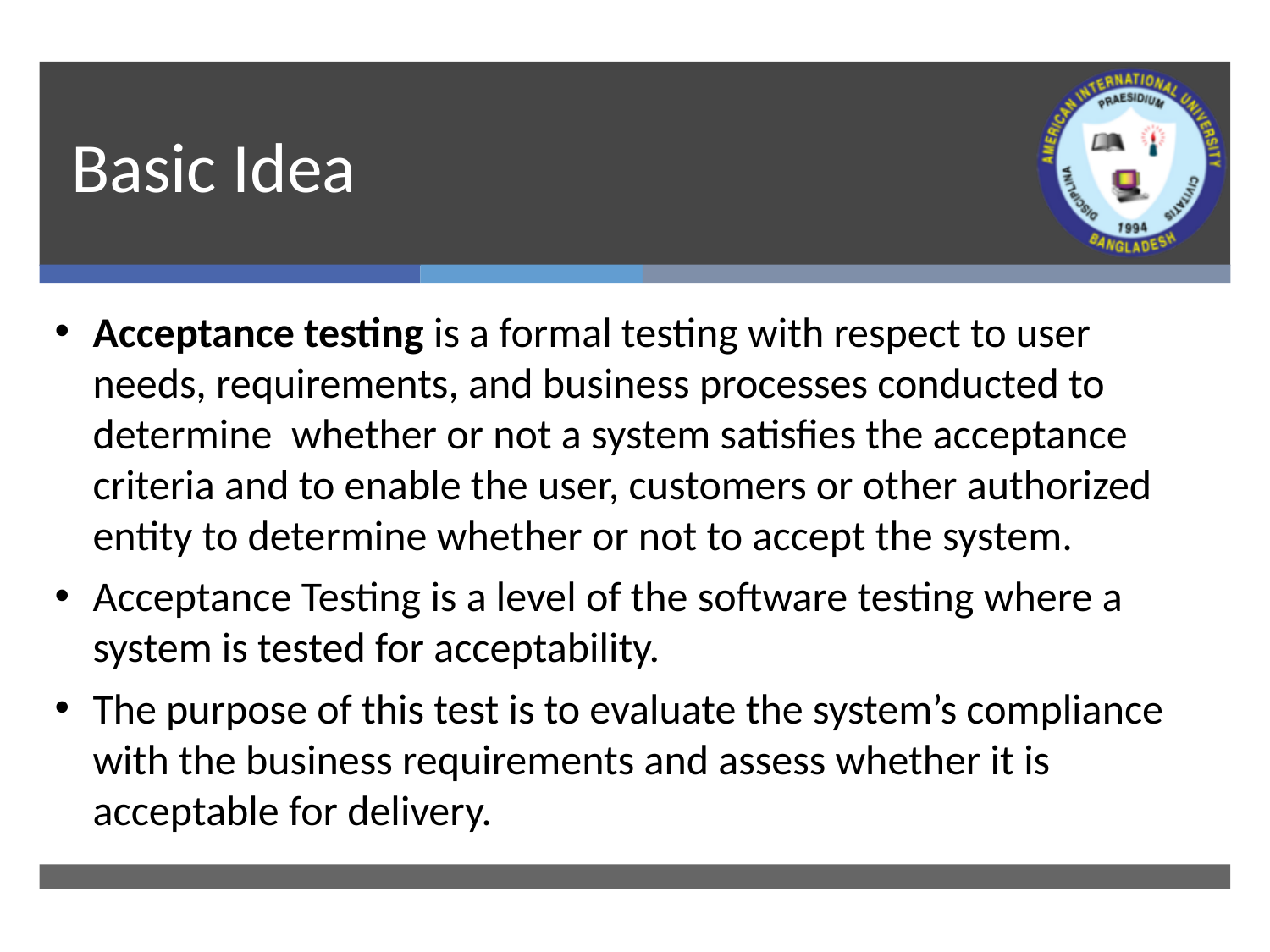

# Basic Idea
Acceptance testing is a formal testing with respect to user needs, requirements, and business processes conducted to determine  whether or not a system satisfies the acceptance criteria and to enable the user, customers or other authorized entity to determine whether or not to accept the system.
Acceptance Testing is a level of the software testing where a system is tested for acceptability.
The purpose of this test is to evaluate the system’s compliance with the business requirements and assess whether it is acceptable for delivery.